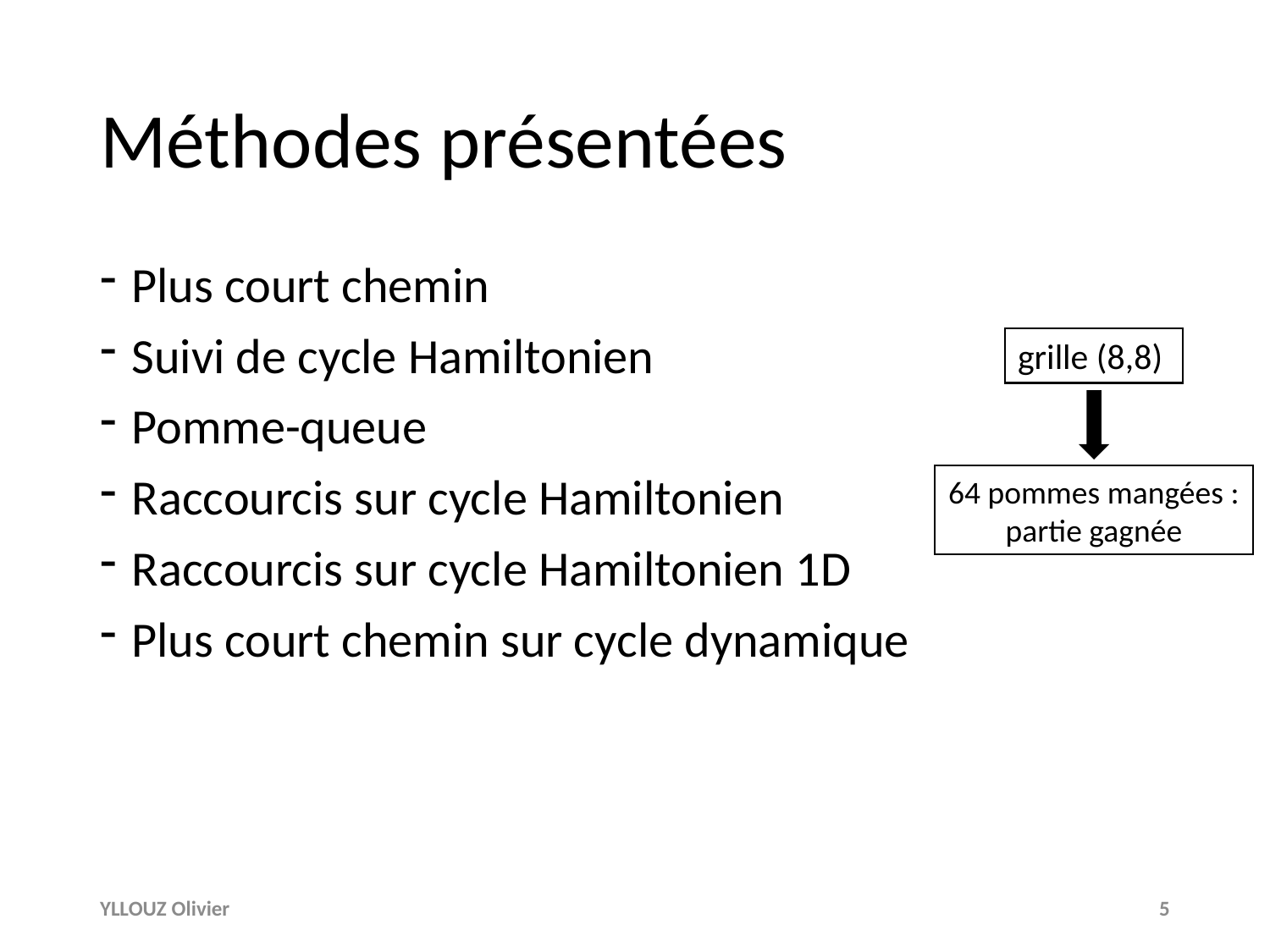

# Méthodes présentées
Plus court chemin
Suivi de cycle Hamiltonien
Pomme-queue
Raccourcis sur cycle Hamiltonien
Raccourcis sur cycle Hamiltonien 1D
Plus court chemin sur cycle dynamique
grille (8,8)

64 pommes mangées :
partie gagnée
YLLOUZ Olivier
5